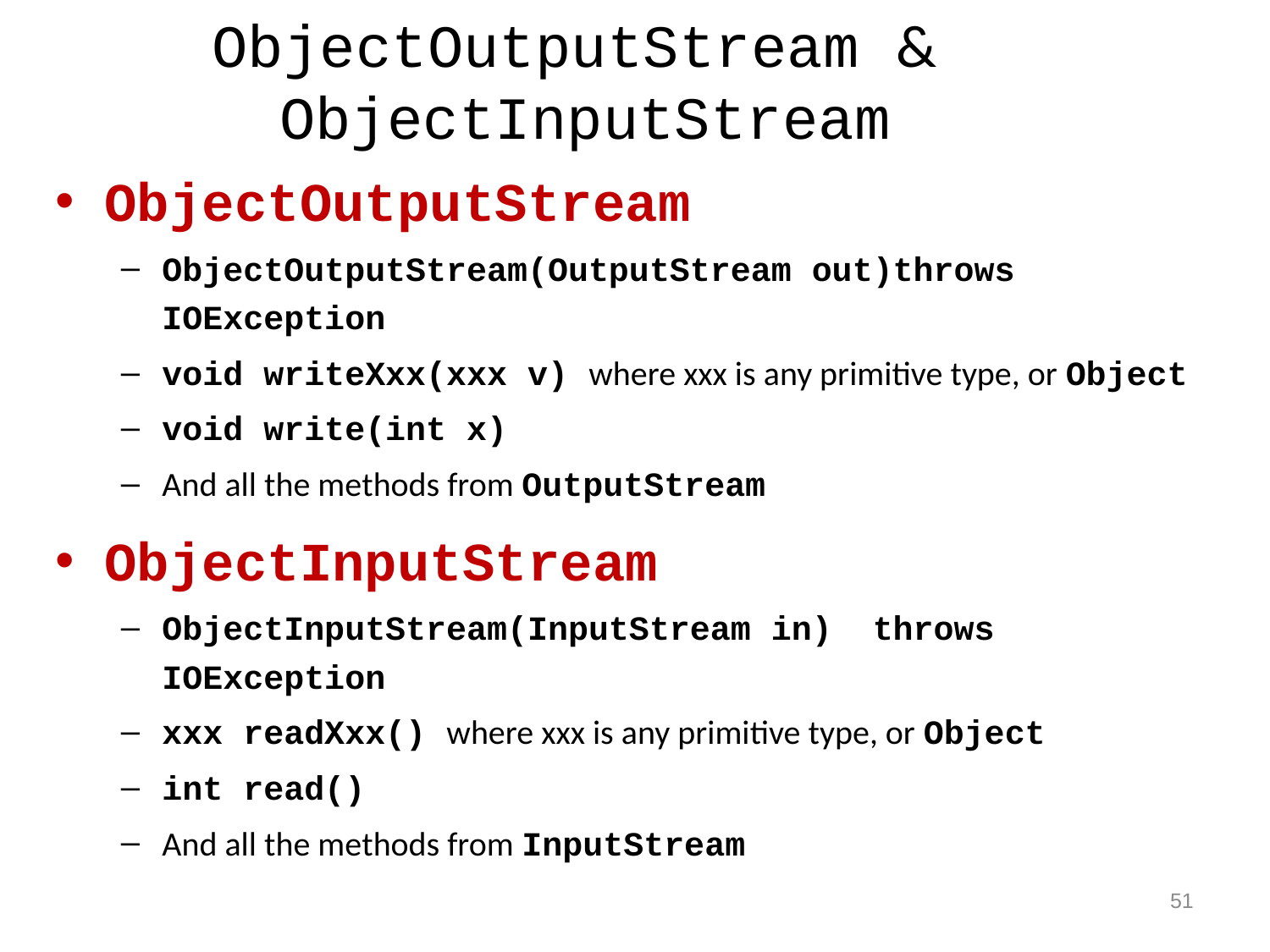

# ObjectOutputStream & 							ObjectInputStream
ObjectOutputStream
ObjectOutputStream(OutputStream out)throws IOException
void writeXxx(xxx v) where xxx is any primitive type, or Object
void write(int x)
And all the methods from OutputStream
ObjectInputStream
ObjectInputStream(InputStream in)  throws IOException
xxx readXxx() where xxx is any primitive type, or Object
int read()
And all the methods from InputStream
51